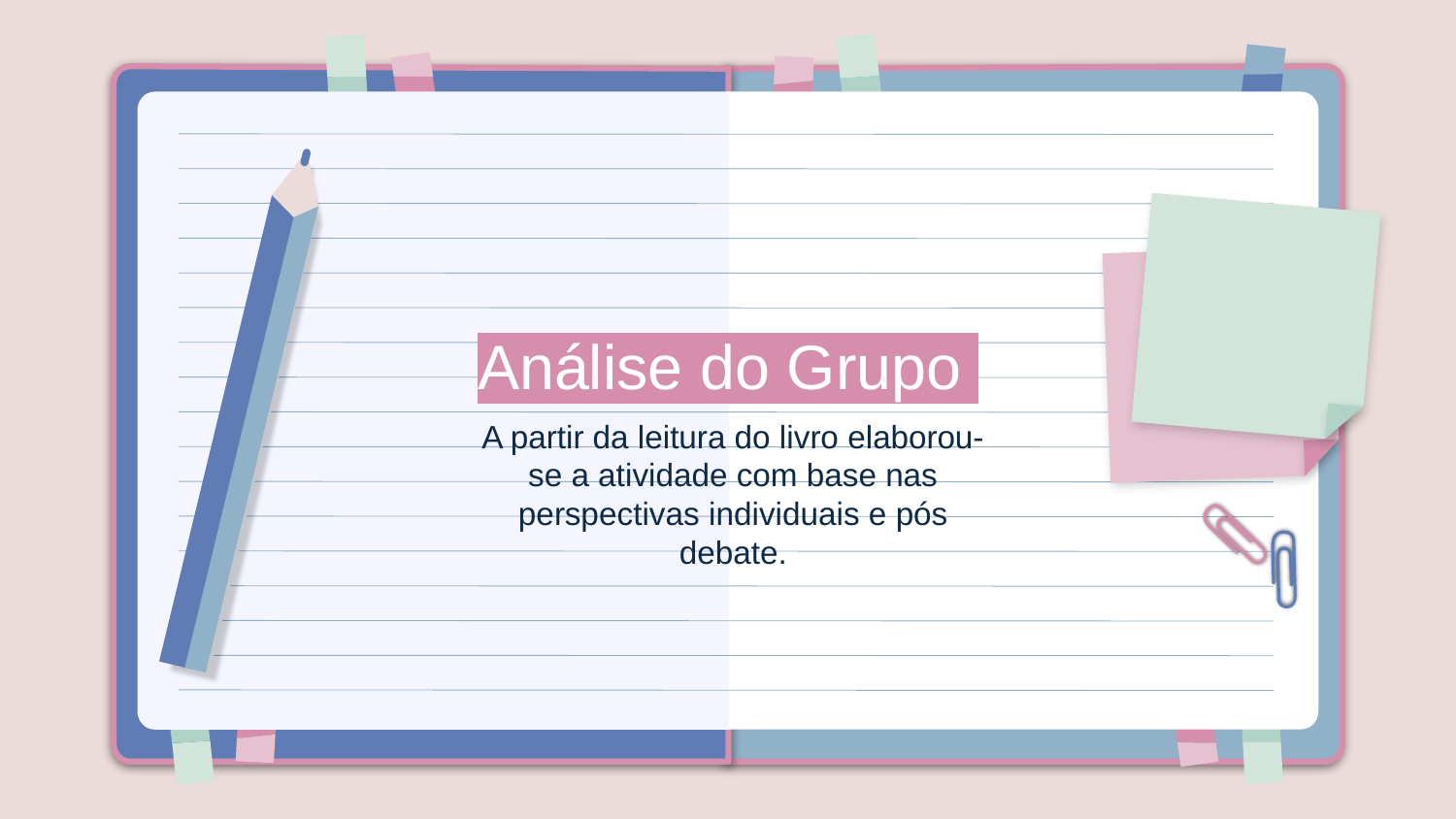

# Análise do Grupo
A partir da leitura do livro elaborou-se a atividade com base nas perspectivas individuais e pós debate.